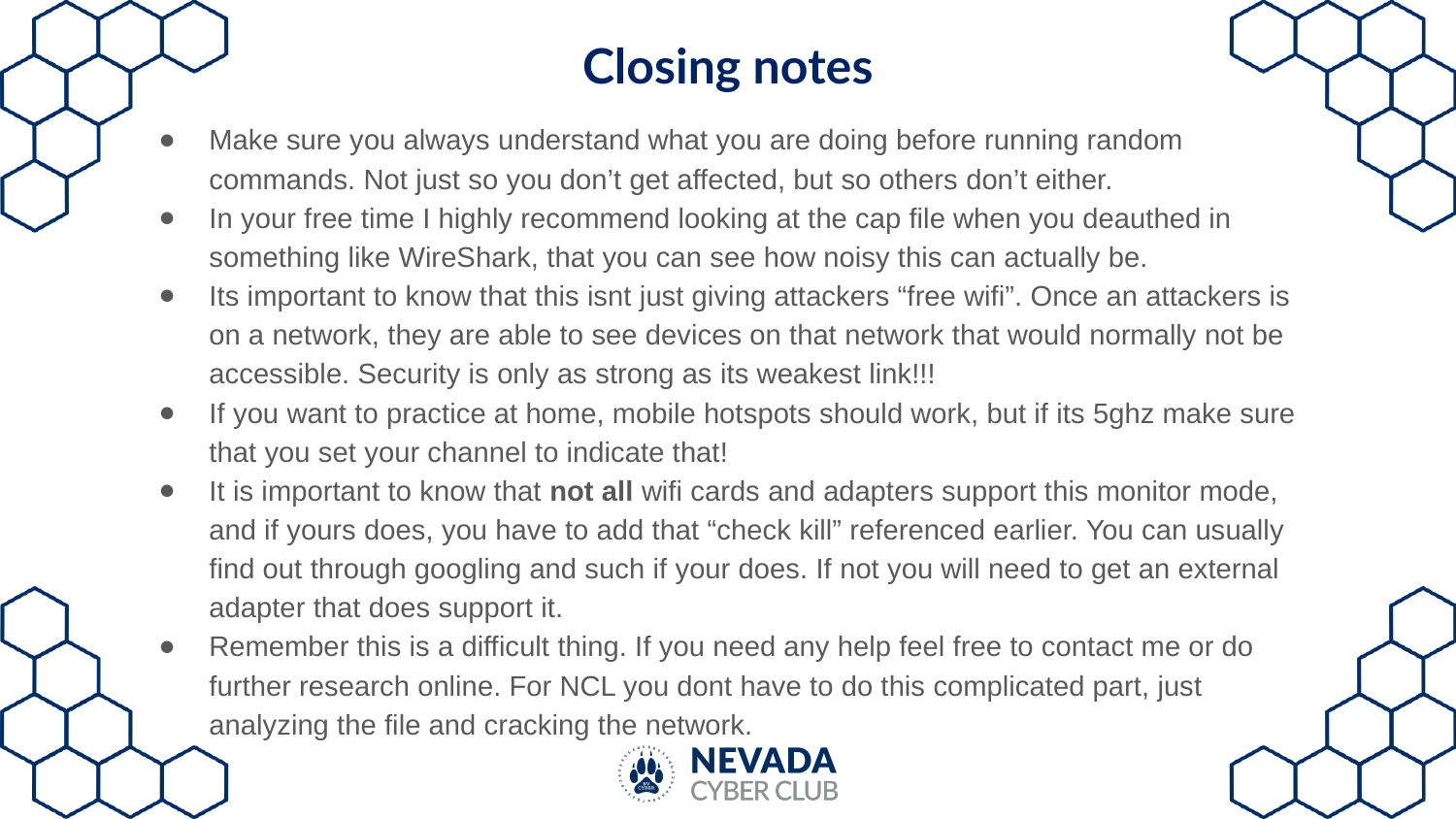

# Closing notes
Make sure you always understand what you are doing before running random commands. Not just so you don’t get affected, but so others don’t either.
In your free time I highly recommend looking at the cap file when you deauthed in something like WireShark, that you can see how noisy this can actually be.
Its important to know that this isnt just giving attackers “free wifi”. Once an attackers is on a network, they are able to see devices on that network that would normally not be accessible. Security is only as strong as its weakest link!!!
If you want to practice at home, mobile hotspots should work, but if its 5ghz make sure that you set your channel to indicate that!
It is important to know that not all wifi cards and adapters support this monitor mode, and if yours does, you have to add that “check kill” referenced earlier. You can usually find out through googling and such if your does. If not you will need to get an external adapter that does support it.
Remember this is a difficult thing. If you need any help feel free to contact me or do further research online. For NCL you dont have to do this complicated part, just analyzing the file and cracking the network.